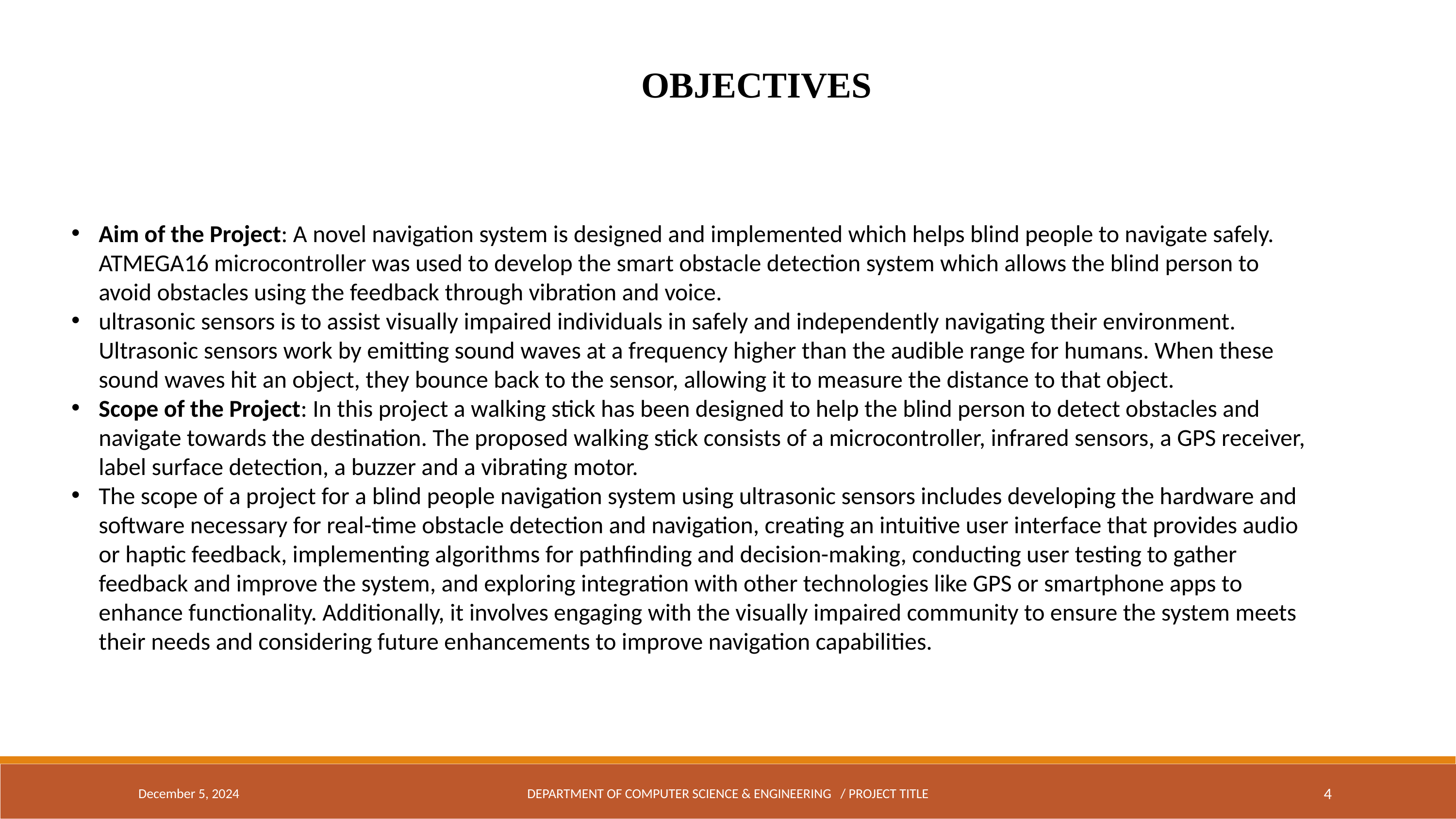

OBJECTIVES

Aim of the Project: A novel navigation system is designed and implemented which helps blind people to navigate safely. ATMEGA16 microcontroller was used to develop the smart obstacle detection system which allows the blind person to avoid obstacles using the feedback through vibration and voice.
ultrasonic sensors is to assist visually impaired individuals in safely and independently navigating their environment. Ultrasonic sensors work by emitting sound waves at a frequency higher than the audible range for humans. When these sound waves hit an object, they bounce back to the sensor, allowing it to measure the distance to that object.
Scope of the Project: In this project a walking stick has been designed to help the blind person to detect obstacles and navigate towards the destination. The proposed walking stick consists of a microcontroller, infrared sensors, a GPS receiver, label surface detection, a buzzer and a vibrating motor.
The scope of a project for a blind people navigation system using ultrasonic sensors includes developing the hardware and software necessary for real-time obstacle detection and navigation, creating an intuitive user interface that provides audio or haptic feedback, implementing algorithms for pathfinding and decision-making, conducting user testing to gather feedback and improve the system, and exploring integration with other technologies like GPS or smartphone apps to enhance functionality. Additionally, it involves engaging with the visually impaired community to ensure the system meets their needs and considering future enhancements to improve navigation capabilities.
December 5, 2024
DEPARTMENT OF COMPUTER SCIENCE & ENGINEERING   / PROJECT TITLE
4